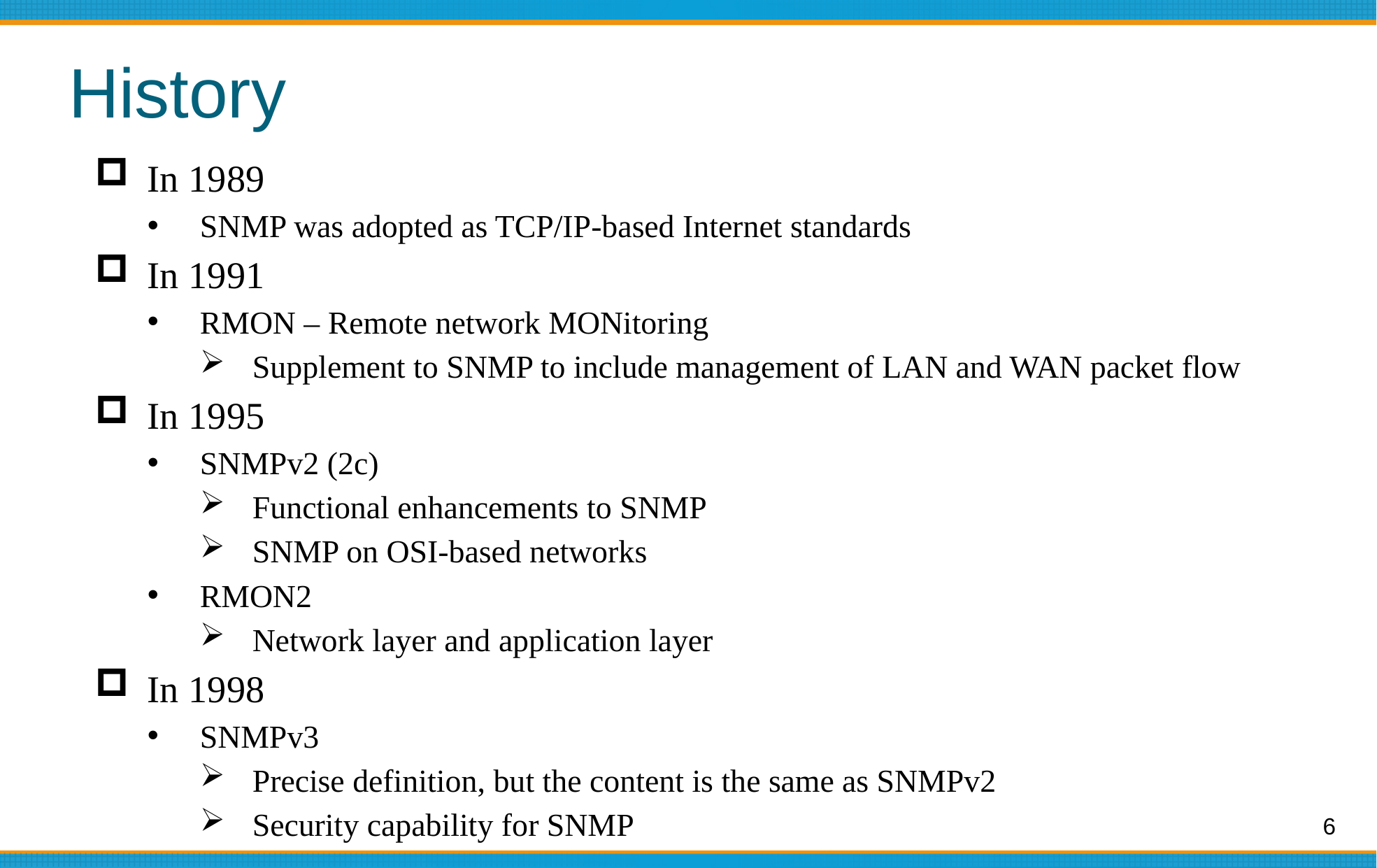

# History
In 1989
SNMP was adopted as TCP/IP-based Internet standards
In 1991
RMON – Remote network MONitoring
Supplement to SNMP to include management of LAN and WAN packet flow
In 1995
SNMPv2 (2c)
Functional enhancements to SNMP
SNMP on OSI-based networks
RMON2
Network layer and application layer
In 1998
SNMPv3
Precise definition, but the content is the same as SNMPv2
Security capability for SNMP
6